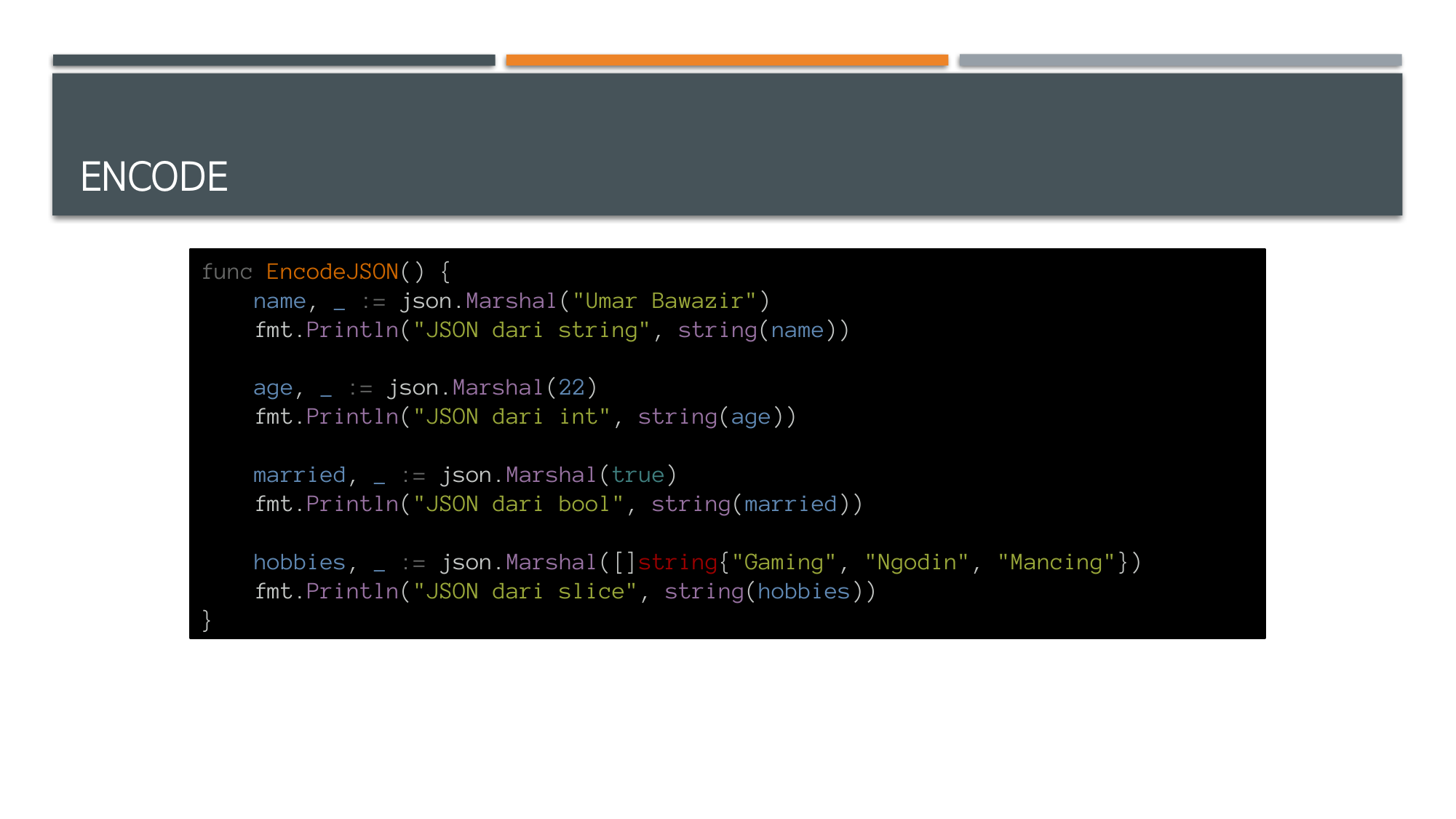

# ENCODE
func EncodeJSON() {
    name, _ := json.Marshal("Umar Bawazir")
    fmt.Println("JSON dari string", string(name))
    age, _ := json.Marshal(22)
    fmt.Println("JSON dari int", string(age))
    married, _ := json.Marshal(true)
    fmt.Println("JSON dari bool", string(married))
    hobbies, _ := json.Marshal([]string{"Gaming", "Ngodin", "Mancing"})
    fmt.Println("JSON dari slice", string(hobbies))
}